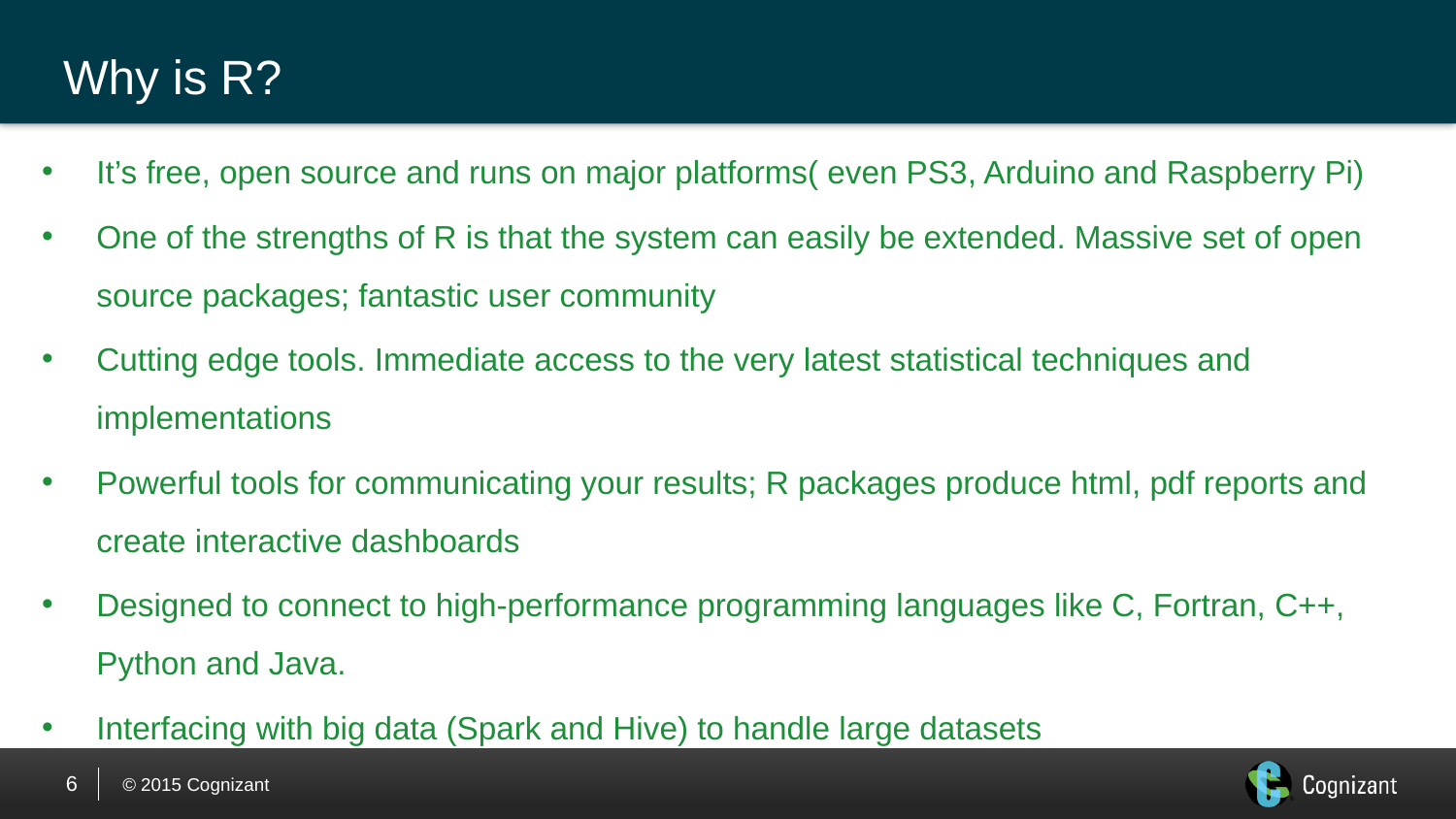

# Why is R?
It’s free, open source and runs on major platforms( even PS3, Arduino and Raspberry Pi)
One of the strengths of R is that the system can easily be extended. Massive set of open source packages; fantastic user community
Cutting edge tools. Immediate access to the very latest statistical techniques and implementations
Powerful tools for communicating your results; R packages produce html, pdf reports and create interactive dashboards
Designed to connect to high-performance programming languages like C, Fortran, C++, Python and Java.
Interfacing with big data (Spark and Hive) to handle large datasets
6